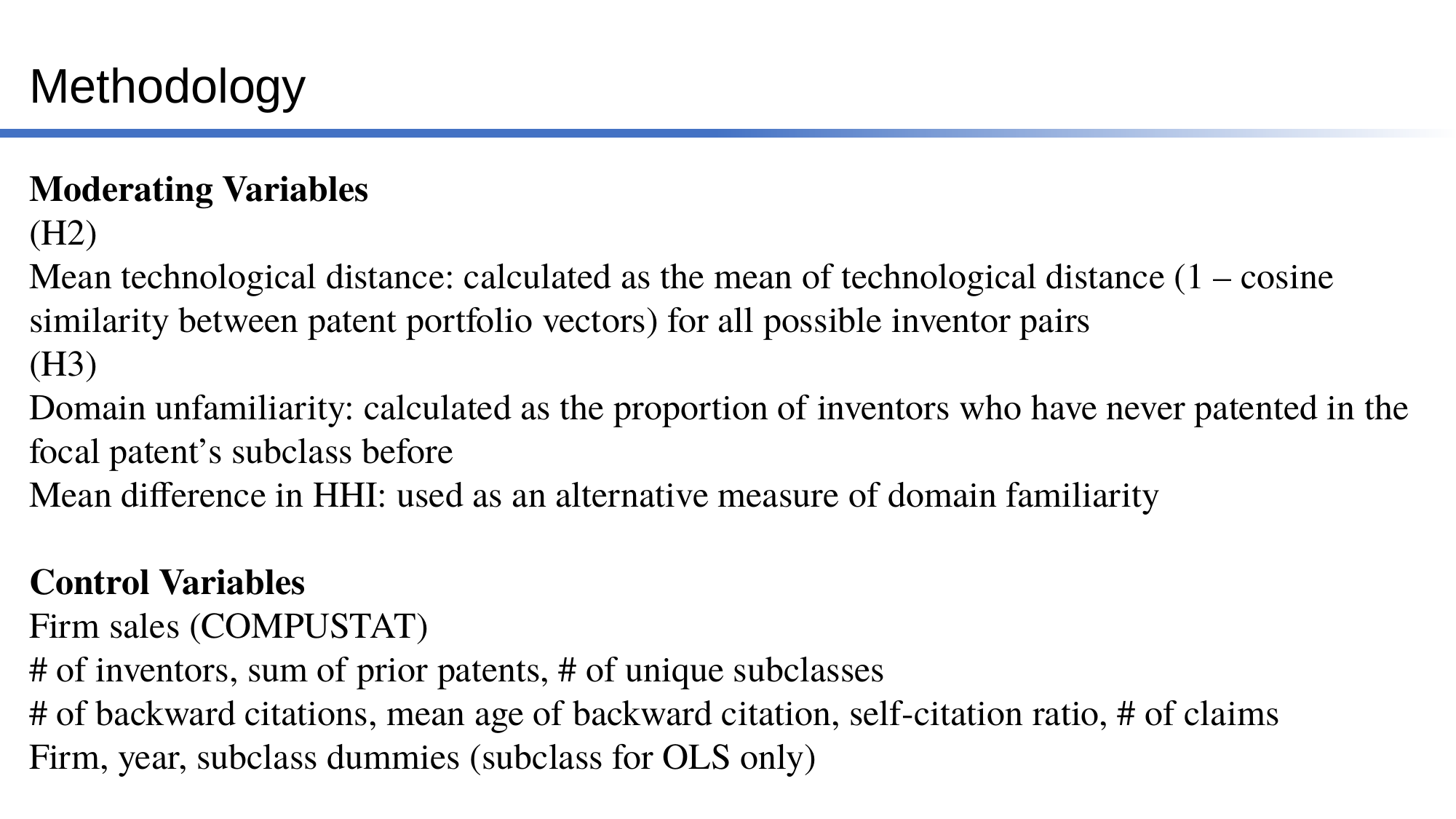

Methodology

Moderating Variables
(H2)
Mean technological distance: calculated as the mean of technological distance (1 – cosine similarity between patent portfolio vectors) for all possible inventor pairs
(H3)
Domain unfamiliarity: calculated as the proportion of inventors who have never patented in the focal patent’s subclass before
Mean difference in HHI: used as an alternative measure of domain familiarity

Control Variables
Firm sales (COMPUSTAT)
# of inventors, sum of prior patents, # of unique subclasses
# of backward citations, mean age of backward citation, self-citation ratio, # of claims
Firm, year, subclass dummies (subclass for OLS only)